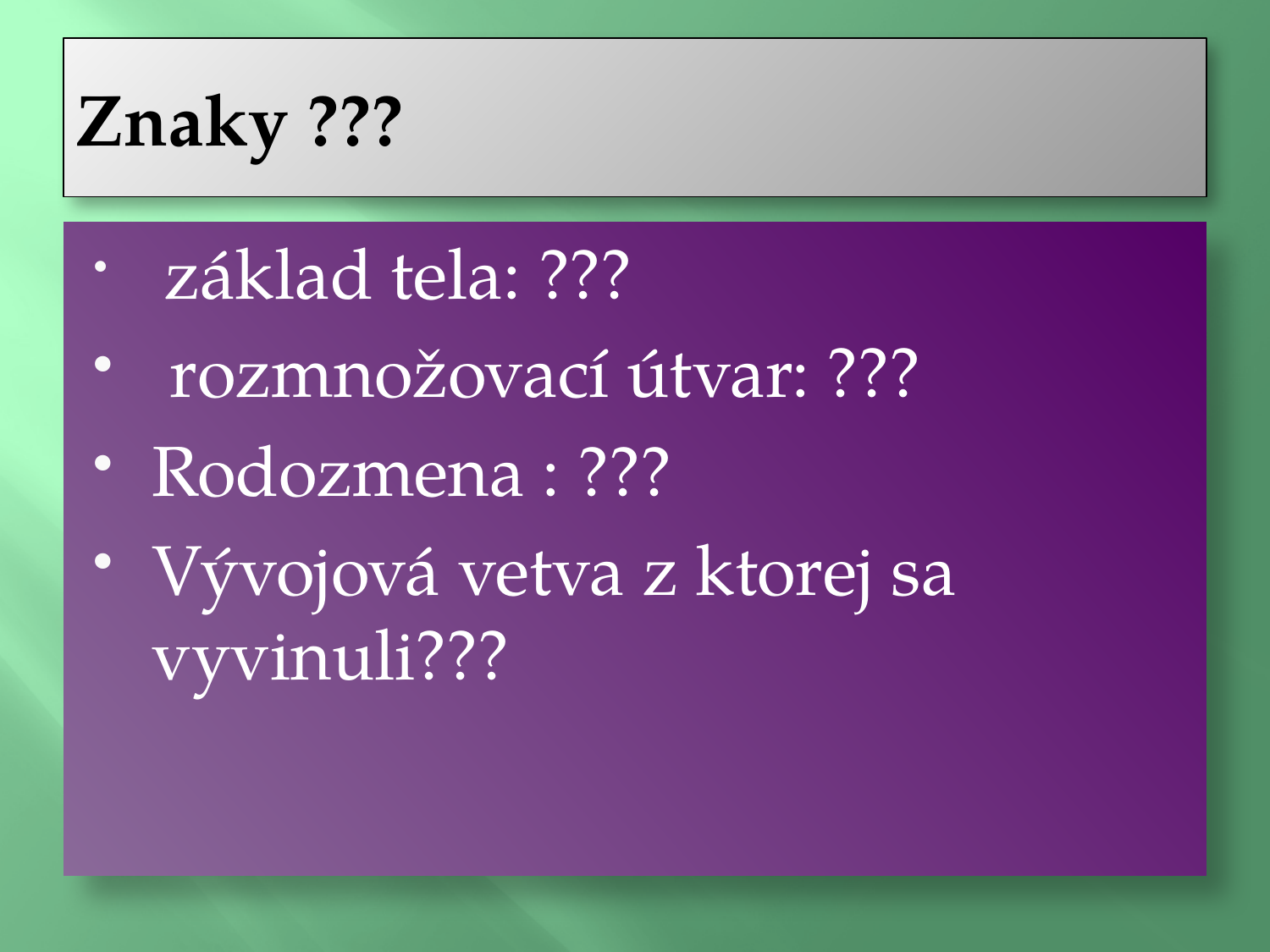

# Znaky ???
 základ tela: ???
 rozmnožovací útvar: ???
Rodozmena : ???
Vývojová vetva z ktorej sa vyvinuli???